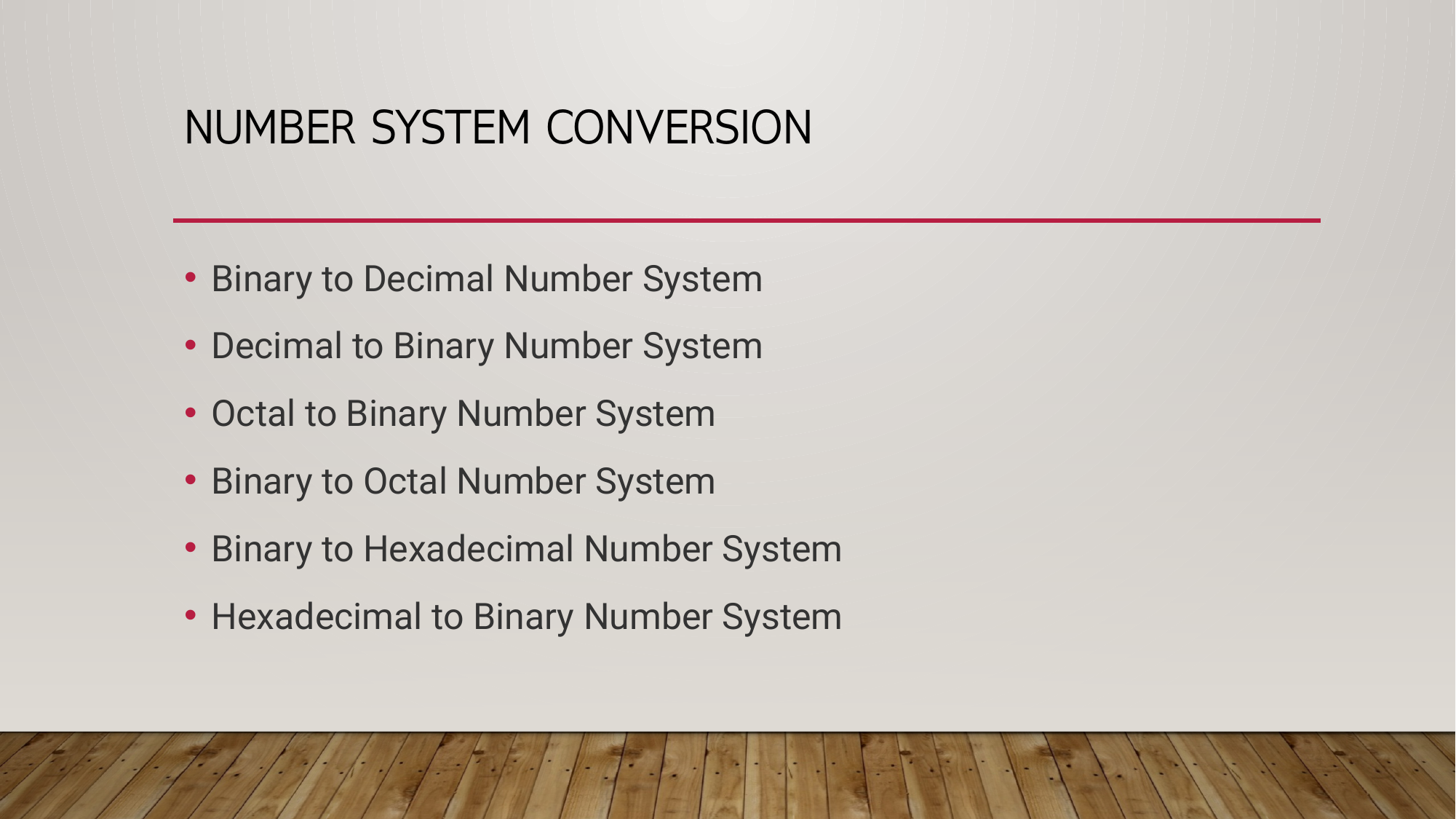

# Number System Conversion
Binary to Decimal Number System
Decimal to Binary Number System
Octal to Binary Number System
Binary to Octal Number System
Binary to Hexadecimal Number System
Hexadecimal to Binary Number System